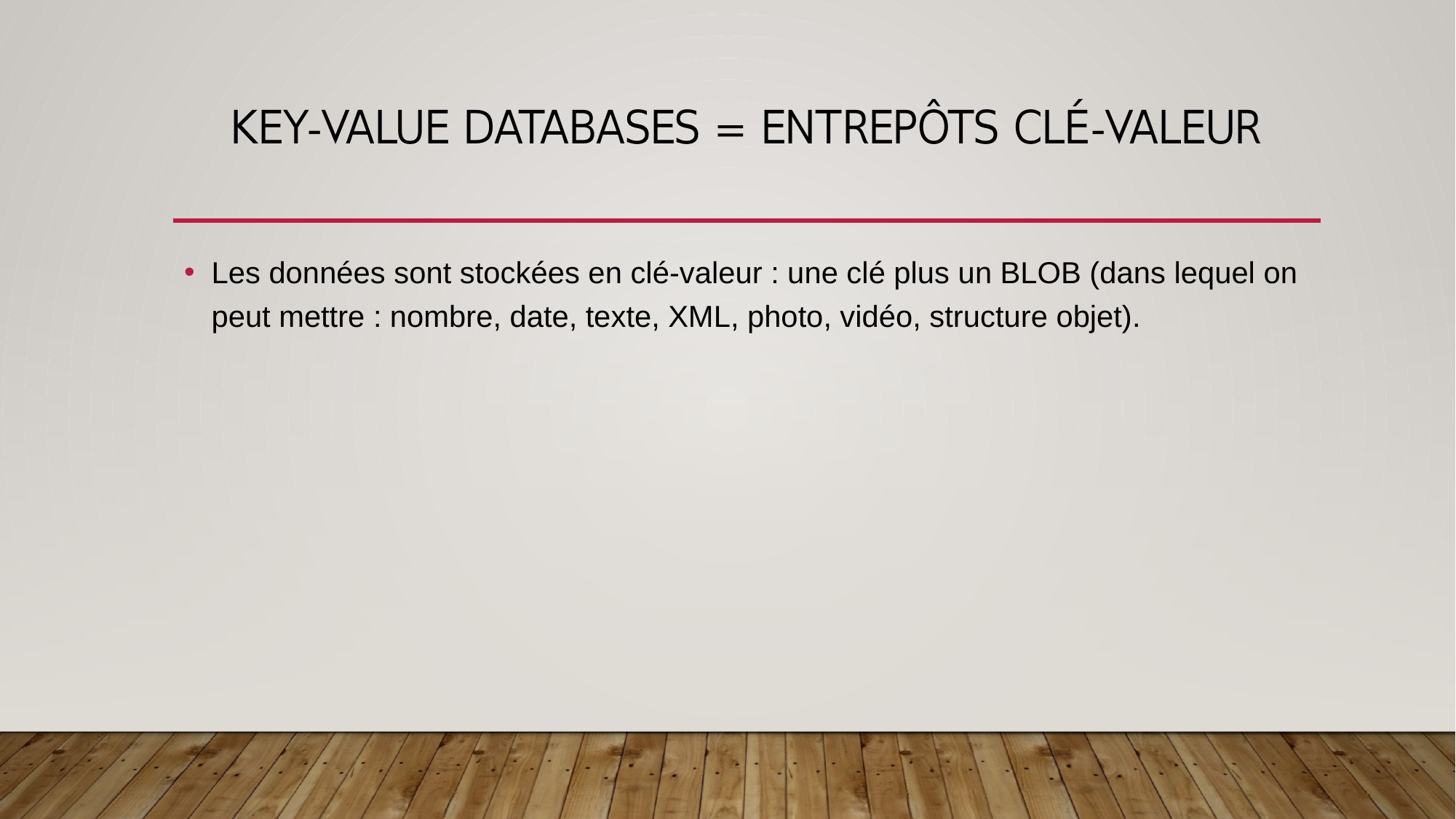

# KEY-Value Databases = Entrepôts clé-valeur
Les données sont stockées en clé-valeur : une clé plus un BLOB (dans lequel on peut mettre : nombre, date, texte, XML, photo, vidéo, structure objet).